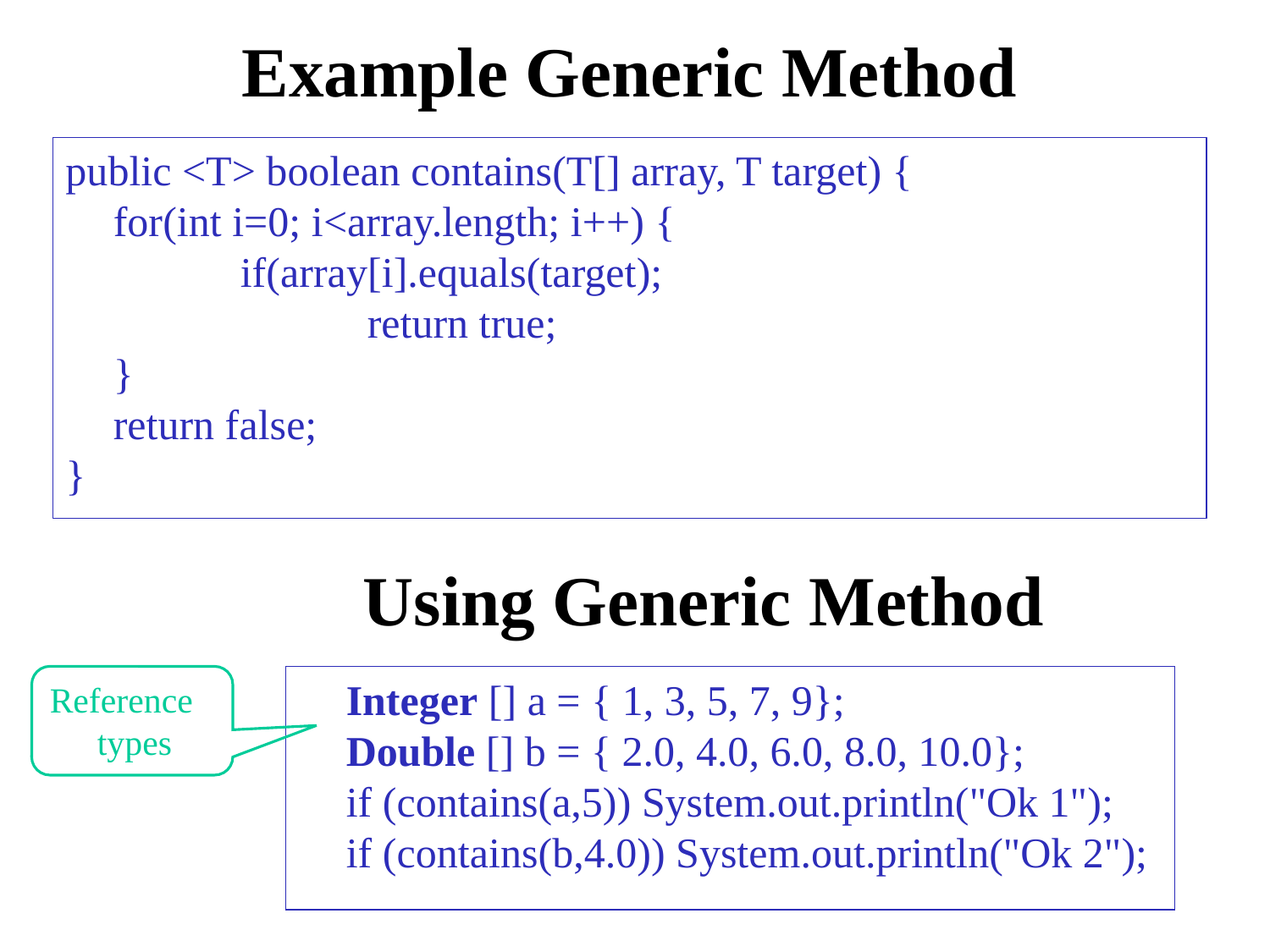

# Example Generic Method
public <T> boolean contains(T[] array, T target) {
	for(int i=0; i<array.length; i++) {
		if(array[i].equals(target);
			return true;
	}
	return false;
}

Using Generic Method
	Integer [] a = { 1, 3, 5, 7, 9};
	Double [] b = { 2.0, 4.0, 6.0, 8.0, 10.0};
	if (contains(a,5)) System.out.println("Ok 1");
	if (contains(b,4.0)) System.out.println("Ok 2");

Reference types